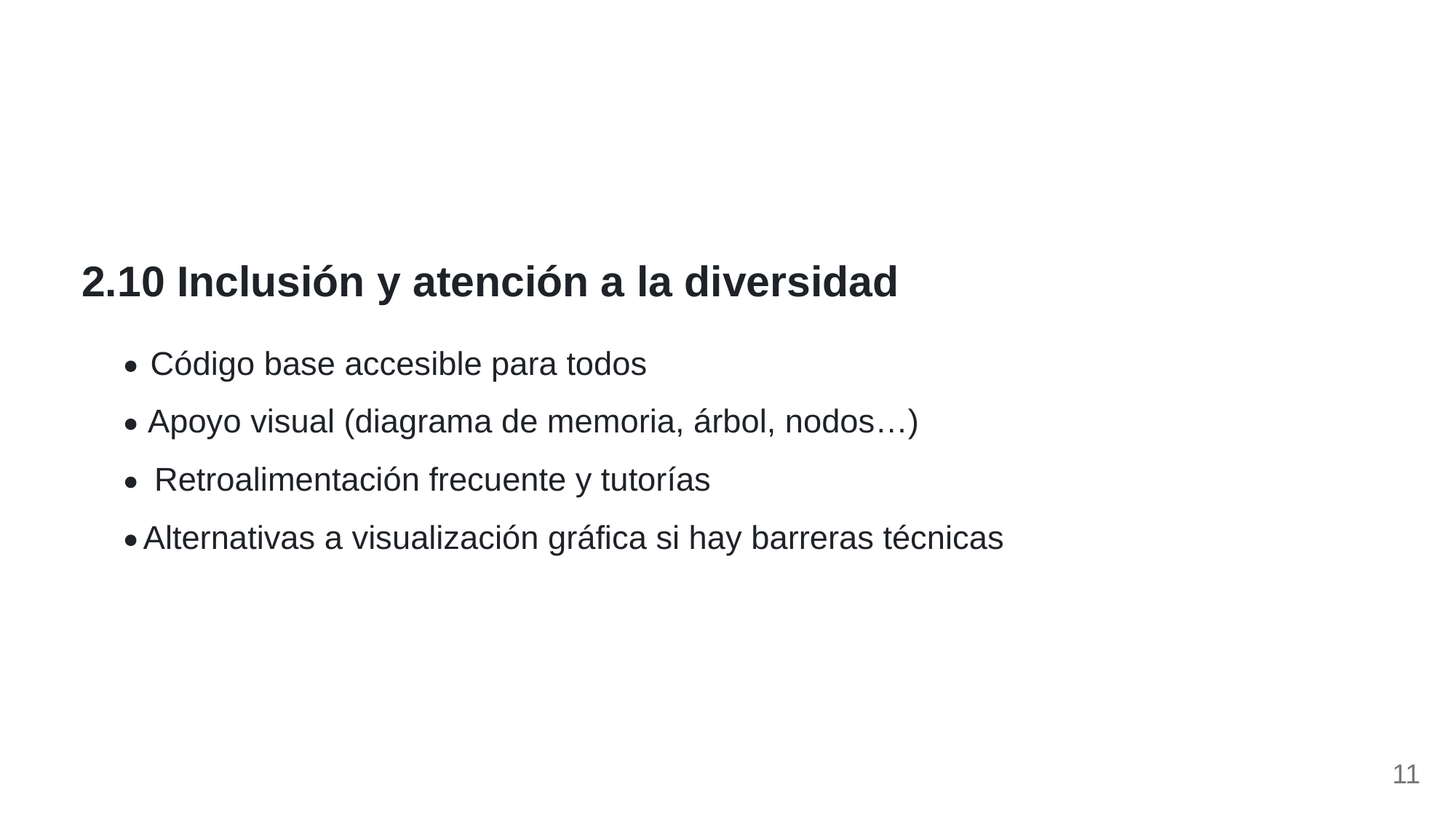

2.10 Inclusión y atención a la diversidad
Código base accesible para todos

Apoyo visual (diagrama de memoria, árbol, nodos…)

Retroalimentación frecuente y tutorías

Alternativas a visualización gráfica si hay barreras técnicas

11